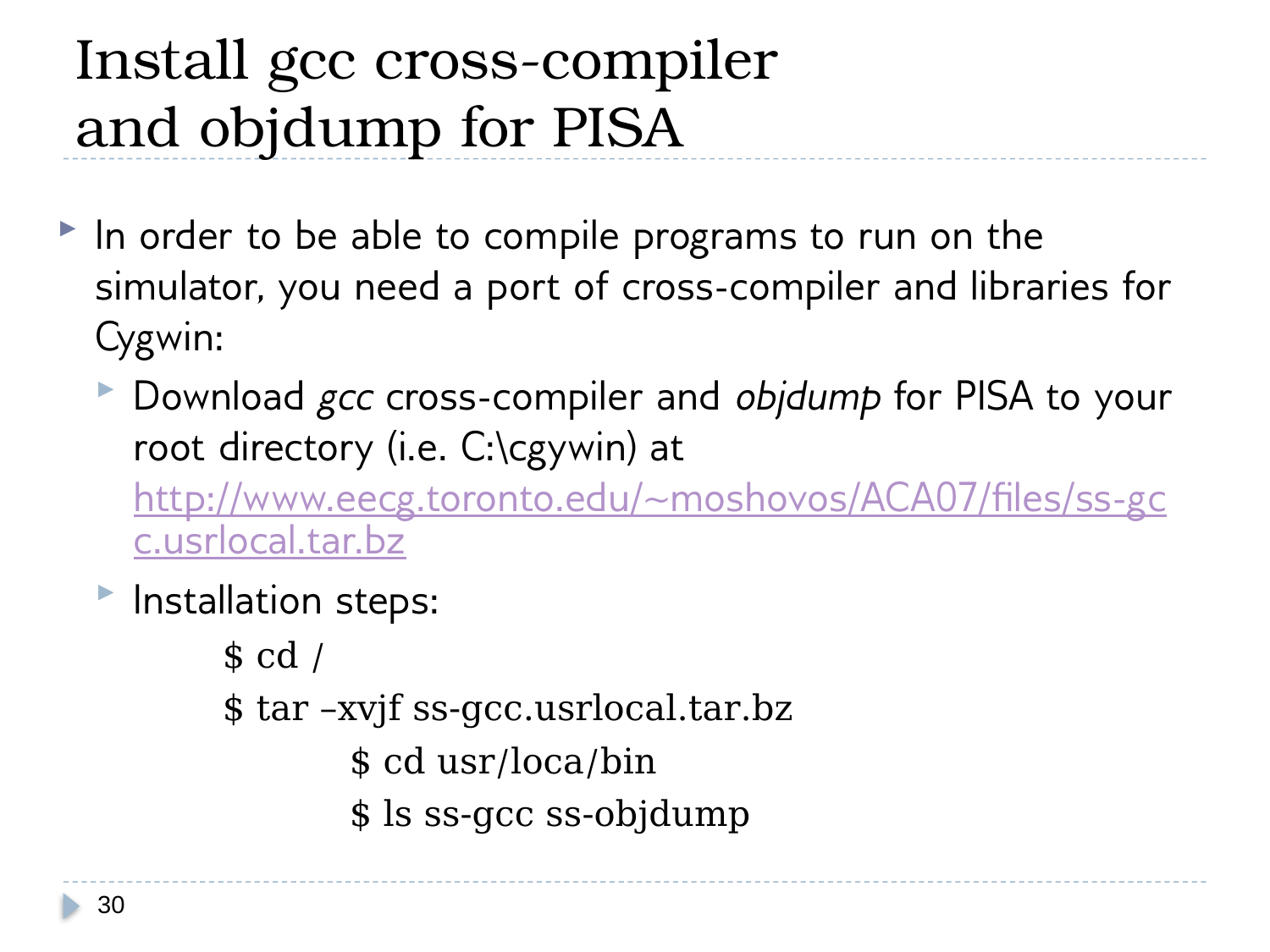

# Install gcc cross-compiler and objdump for PISA
In order to be able to compile programs to run on the simulator, you need a port of cross-compiler and libraries for Cygwin:
Download gcc cross-compiler and objdump for PISA to your root directory (i.e. C:\cgywin) at http://www.eecg.toronto.edu/~moshovos/ACA07/files/ss-gcc.usrlocal.tar.bz
Installation steps:
 		$ cd /
		$ tar –xvjf ss-gcc.usrlocal.tar.bz
    		$ cd usr/loca/bin
    		$ ls ss-gcc ss-objdump
30